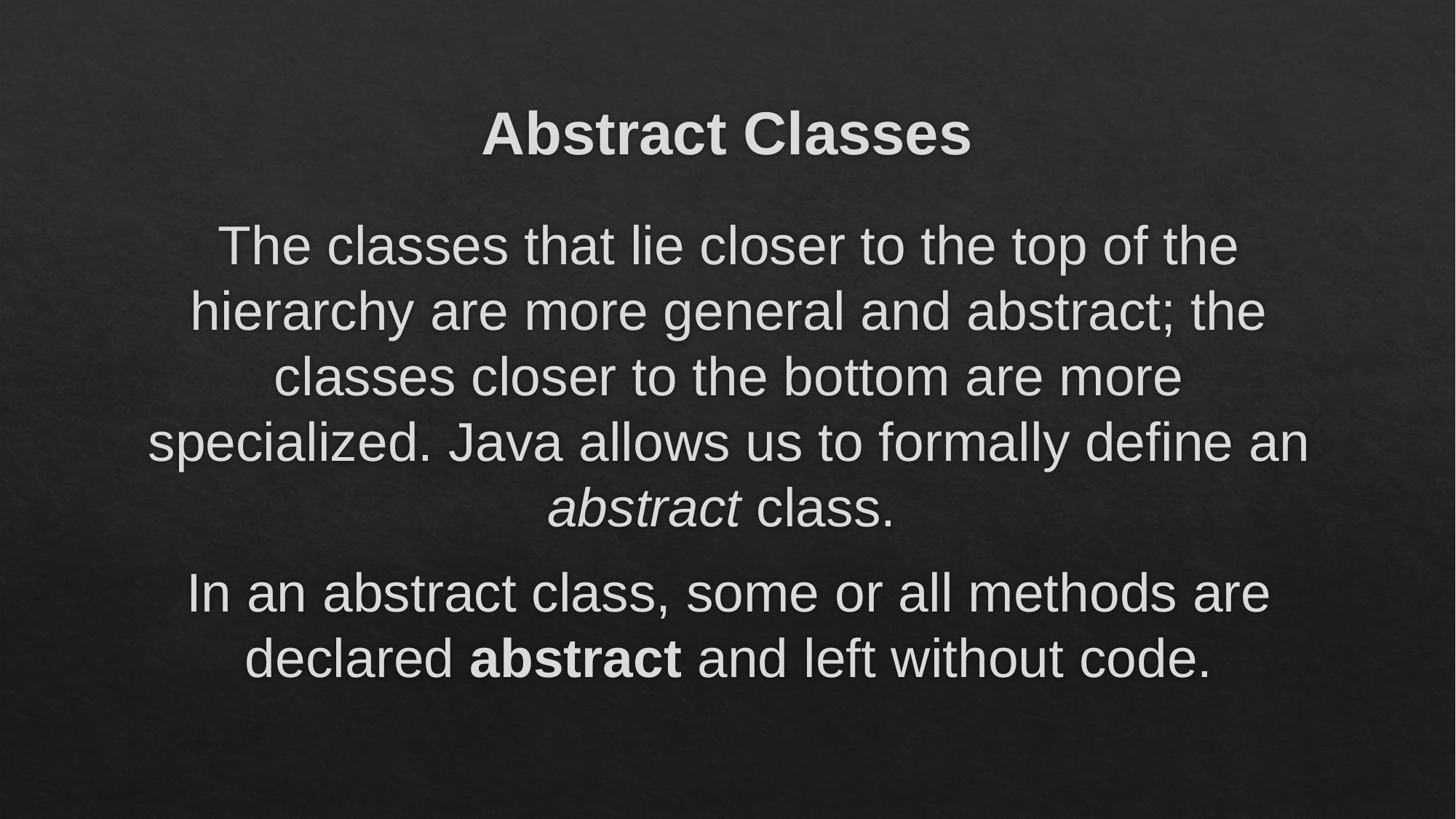

# Abstract Classes
The classes that lie closer to the top of the hierarchy are more general and abstract; the classes closer to the bottom are more specialized. Java allows us to formally define an abstract class.
In an abstract class, some or all methods are declared abstract and left without code.